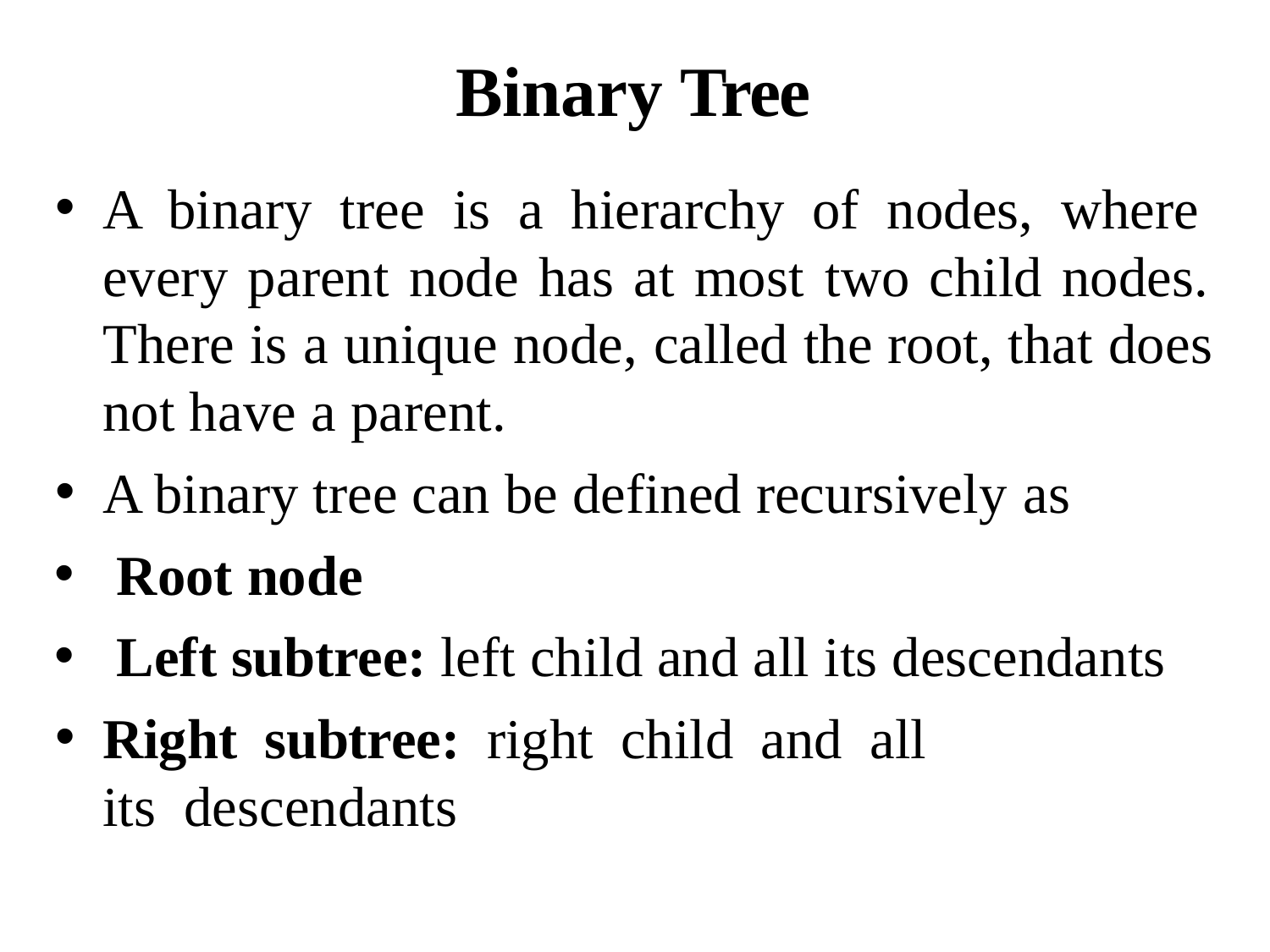

# Binary Tree
A binary tree is a hierarchy of nodes, where  every parent node has at most two child nodes.  There is a unique node, called the root, that does  not have a parent.
A binary tree can be defined recursively as
Root node
Left subtree: left child and all its descendants
Right subtree: right child and all its  descendants